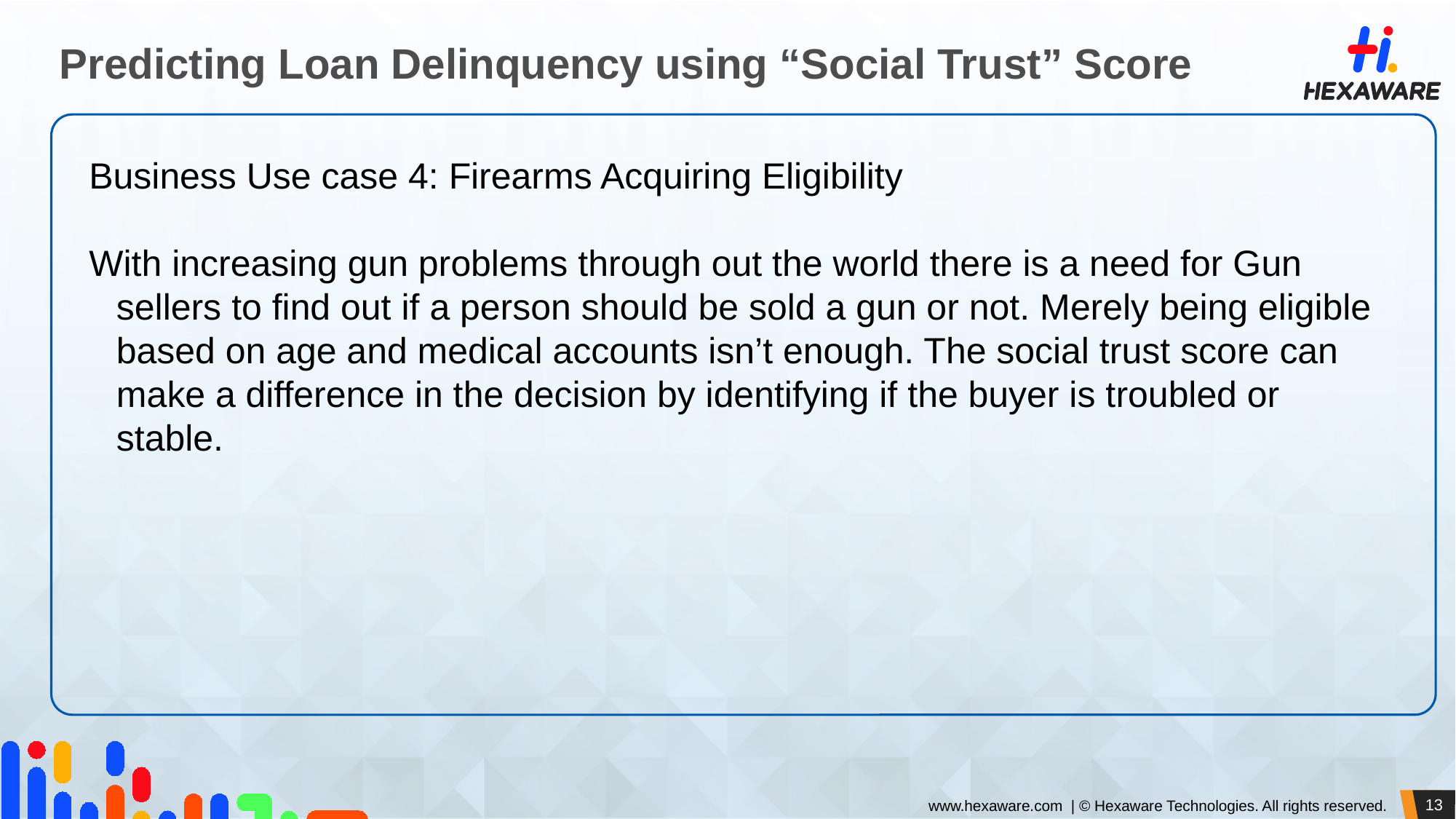

# Predicting Loan Delinquency using “Social Trust” Score

Business Use case 4: Firearms Acquiring Eligibility

With increasing gun problems through out the world there is a need for Gun sellers to find out if a person should be sold a gun or not. Merely being eligible based on age and medical accounts isn’t enough. The social trust score can make a difference in the decision by identifying if the buyer is troubled or stable.